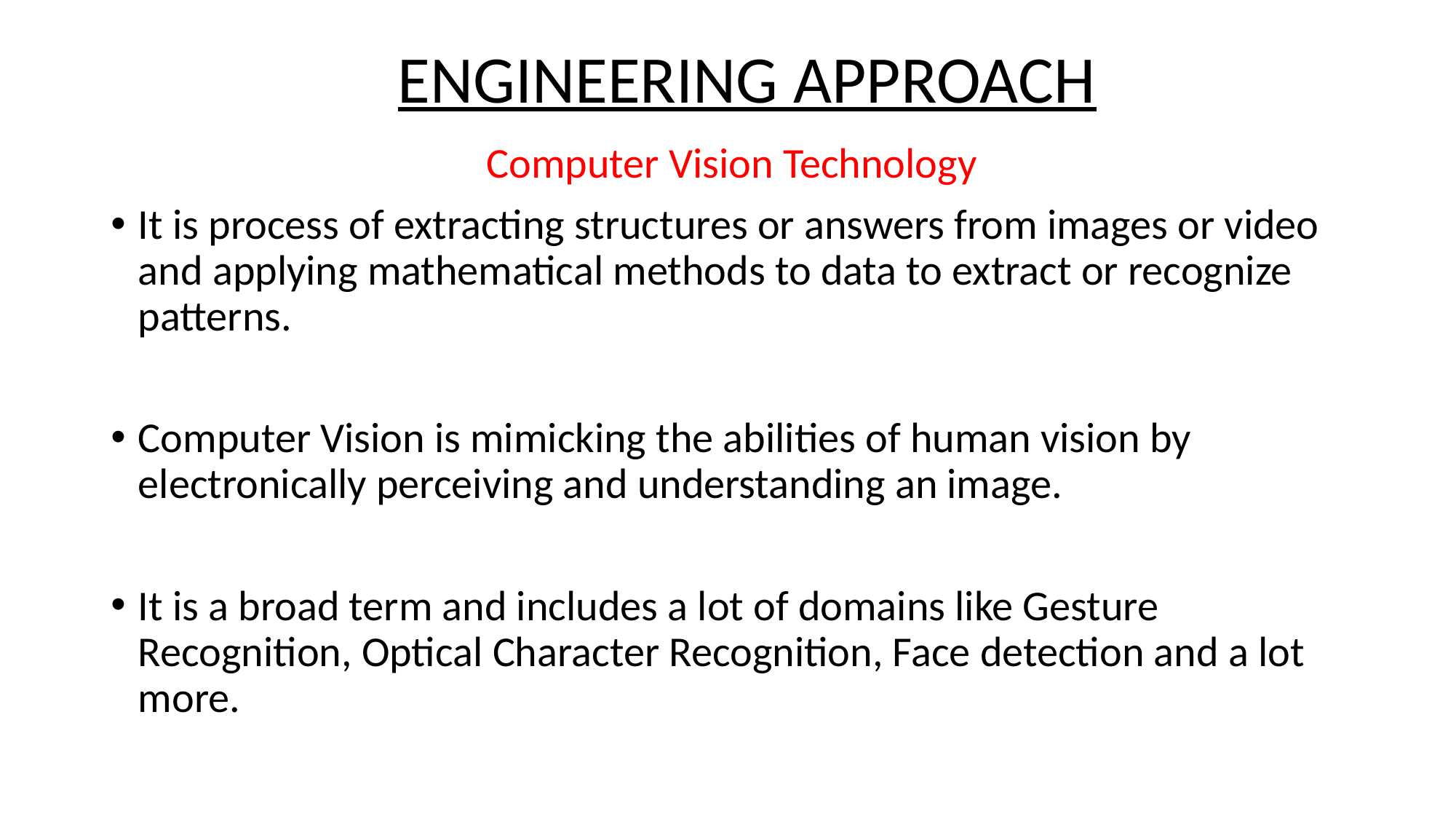

# ENGINEERING APPROACH
   			     Computer Vision Technology
It is process of extracting structures or answers from images or video and applying mathematical methods to data to extract or recognize patterns.

Computer Vision is mimicking the abilities of human vision by electronically perceiving and understanding an image.

It is a broad term and includes a lot of domains like Gesture Recognition, Optical Character Recognition, Face detection and a lot more.